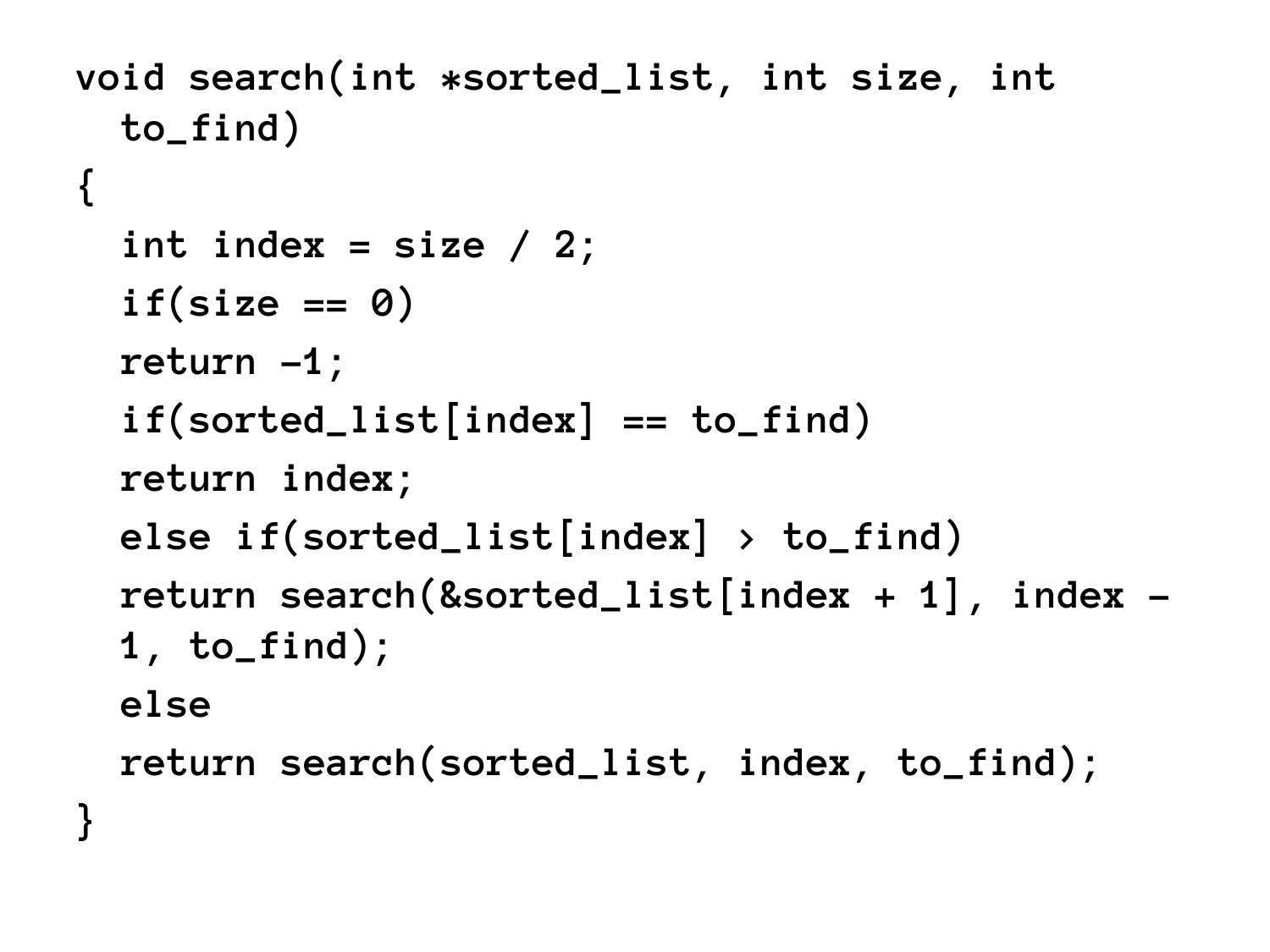

void search(int *sorted_list, int size, int to_find)
{
	int index = size / 2;
	if(size == 0)
		return -1;
	if(sorted_list[index] == to_find)
		return index;
	else if(sorted_list[index] > to_find)
		return search(&sorted_list[index + 1], index - 1, to_find);
	else
		return search(sorted_list, index, to_find);
}